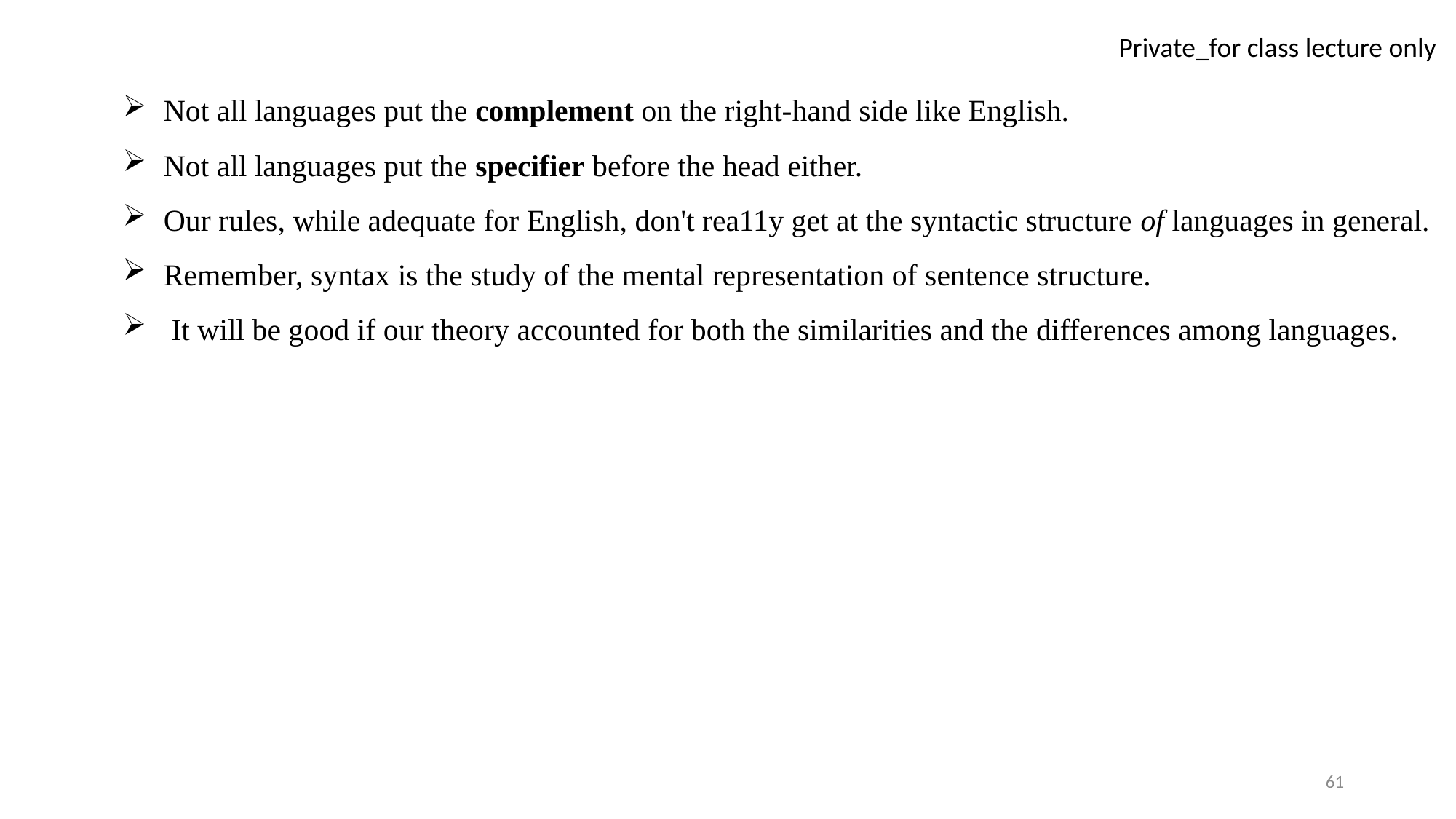

Not all languages put the complement on the right-hand side like English.
Not all languages put the specifier before the head either.
Our rules, while adequate for English, don't rea11y get at the syntactic structure of languages in general.
Remember, syntax is the study of the mental representation of sentence structure.
 It will be good if our theory accounted for both the similarities and the differences among languages.
61